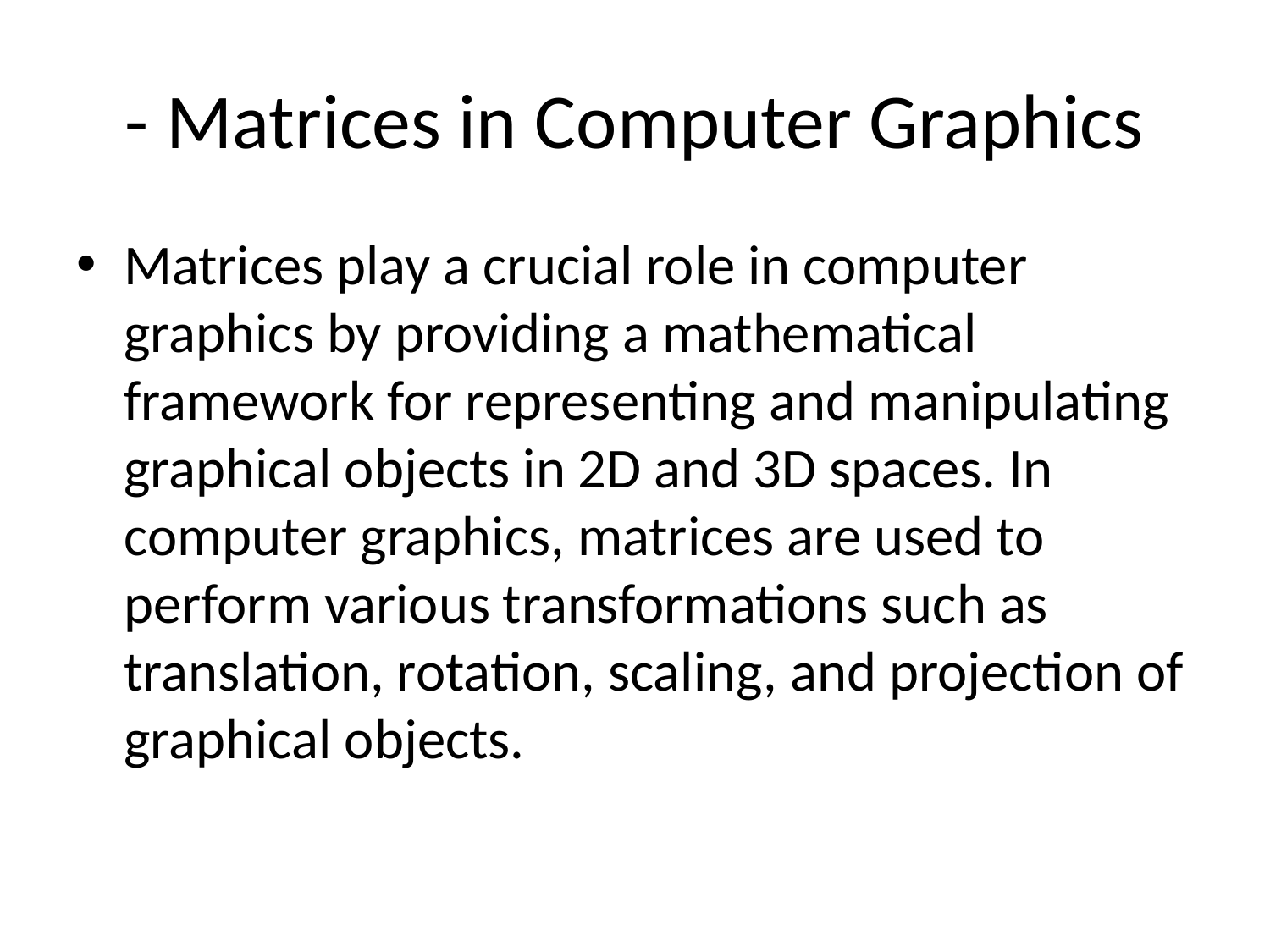

# - Matrices in Computer Graphics
Matrices play a crucial role in computer graphics by providing a mathematical framework for representing and manipulating graphical objects in 2D and 3D spaces. In computer graphics, matrices are used to perform various transformations such as translation, rotation, scaling, and projection of graphical objects.